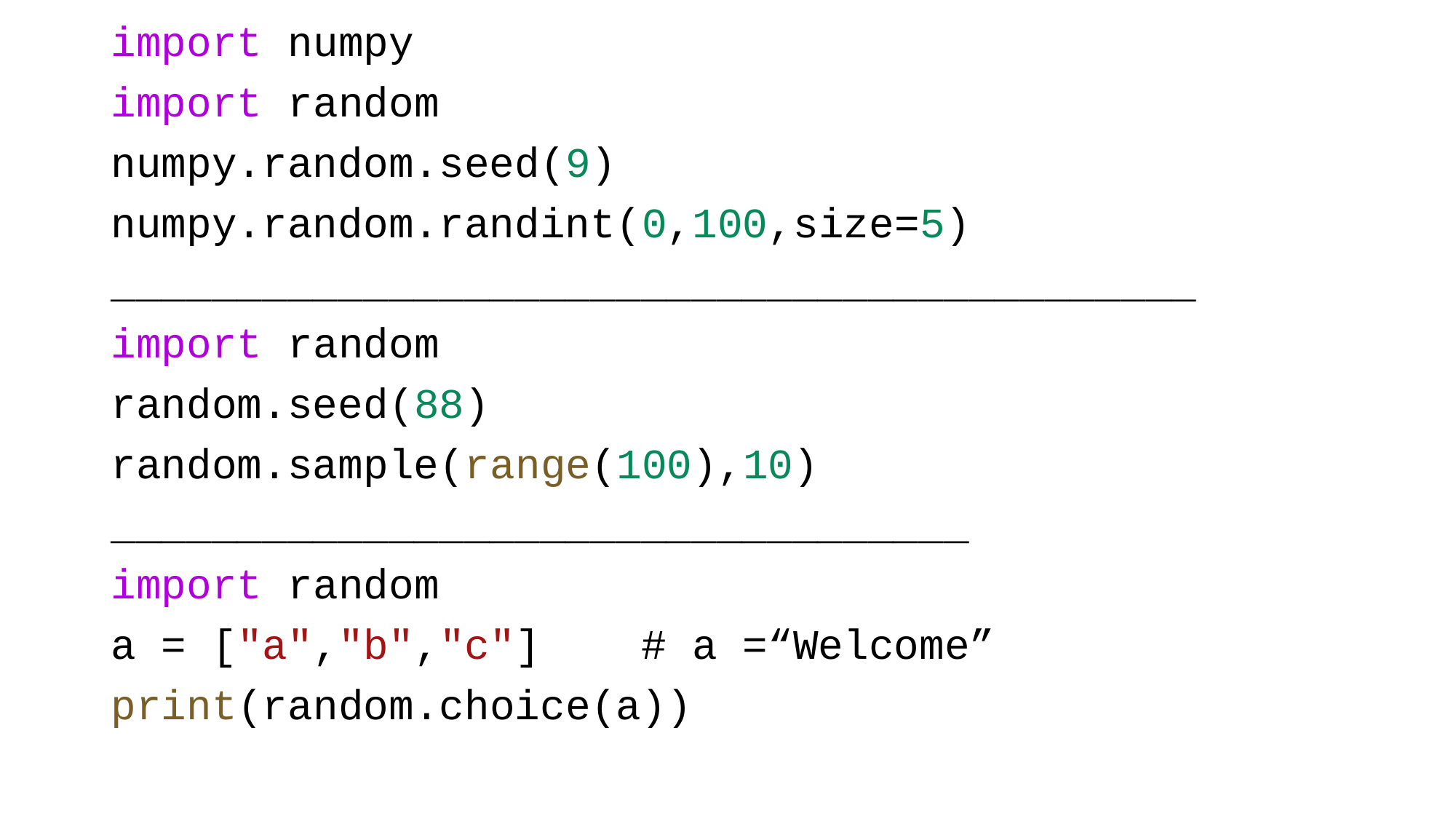

import numpy
import random
numpy.random.seed(9)
numpy.random.randint(0,100,size=5)
___________________________________________
import random
random.seed(88)
random.sample(range(100),10)
__________________________________
import random
a = ["a","b","c"]    # a =“Welcome”
print(random.choice(a))